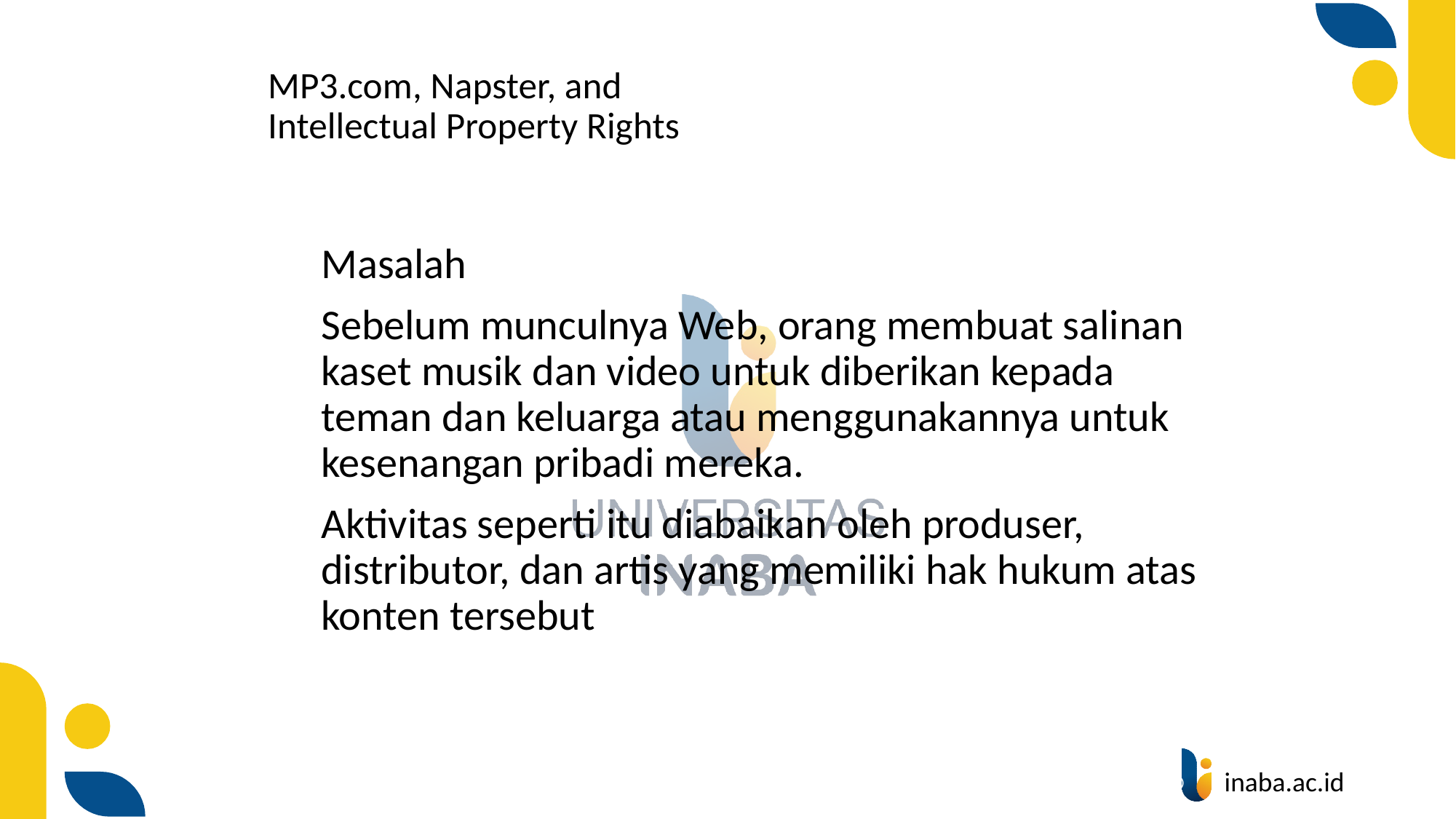

# MP3.com, Napster, and Intellectual Property Rights
Masalah
Sebelum munculnya Web, orang membuat salinan kaset musik dan video untuk diberikan kepada teman dan keluarga atau menggunakannya untuk kesenangan pribadi mereka.
Aktivitas seperti itu diabaikan oleh produser, distributor, dan artis yang memiliki hak hukum atas konten tersebut
4
© Prentice Hall 2020